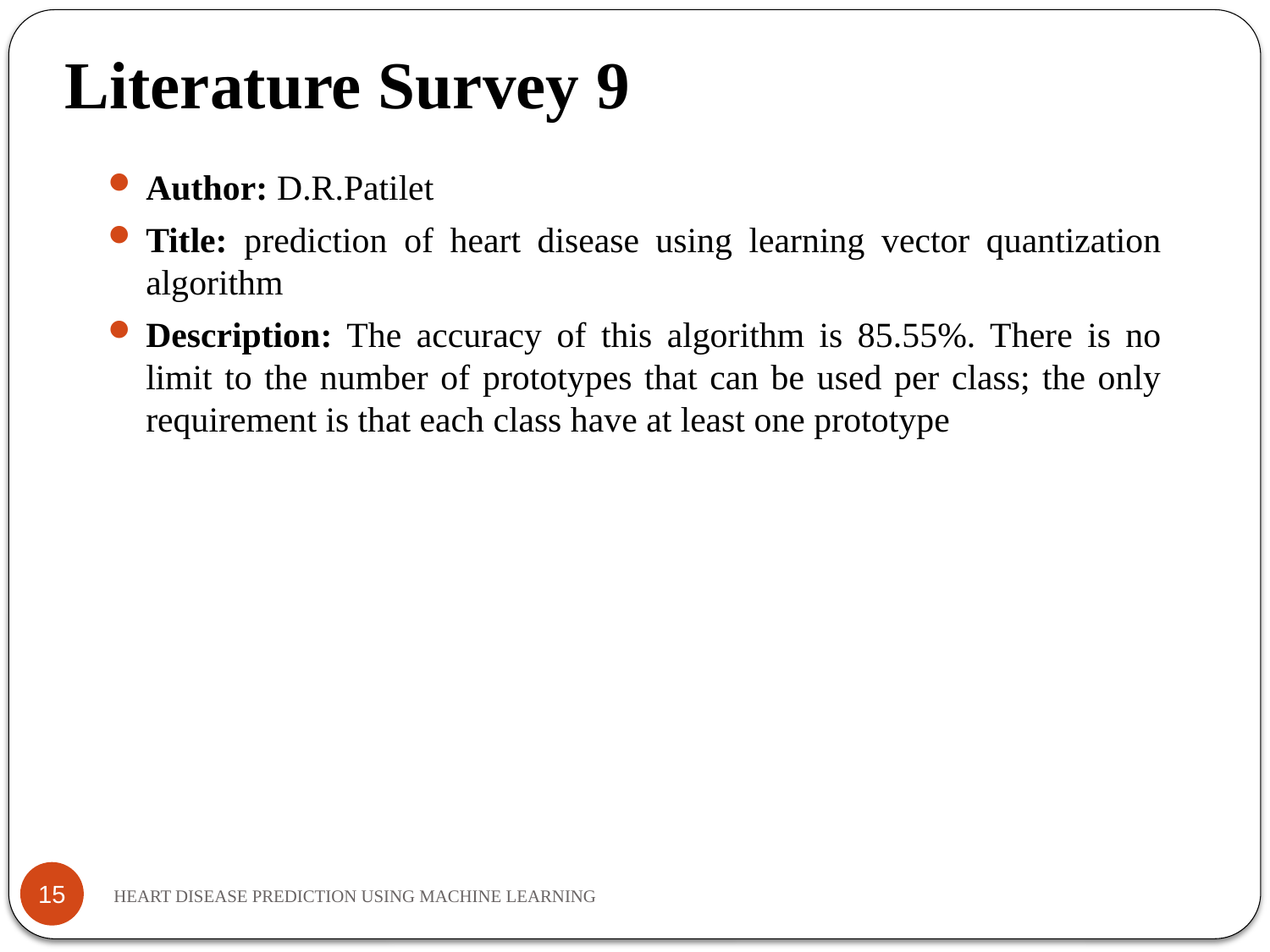

Literature Survey 9
Author: D.R.Patilet
Title: prediction of heart disease using learning vector quantization algorithm
Description: The accuracy of this algorithm is 85.55%. There is no limit to the number of prototypes that can be used per class; the only requirement is that each class have at least one prototype
15
HEART DISEASE PREDICTION USING MACHINE LEARNING